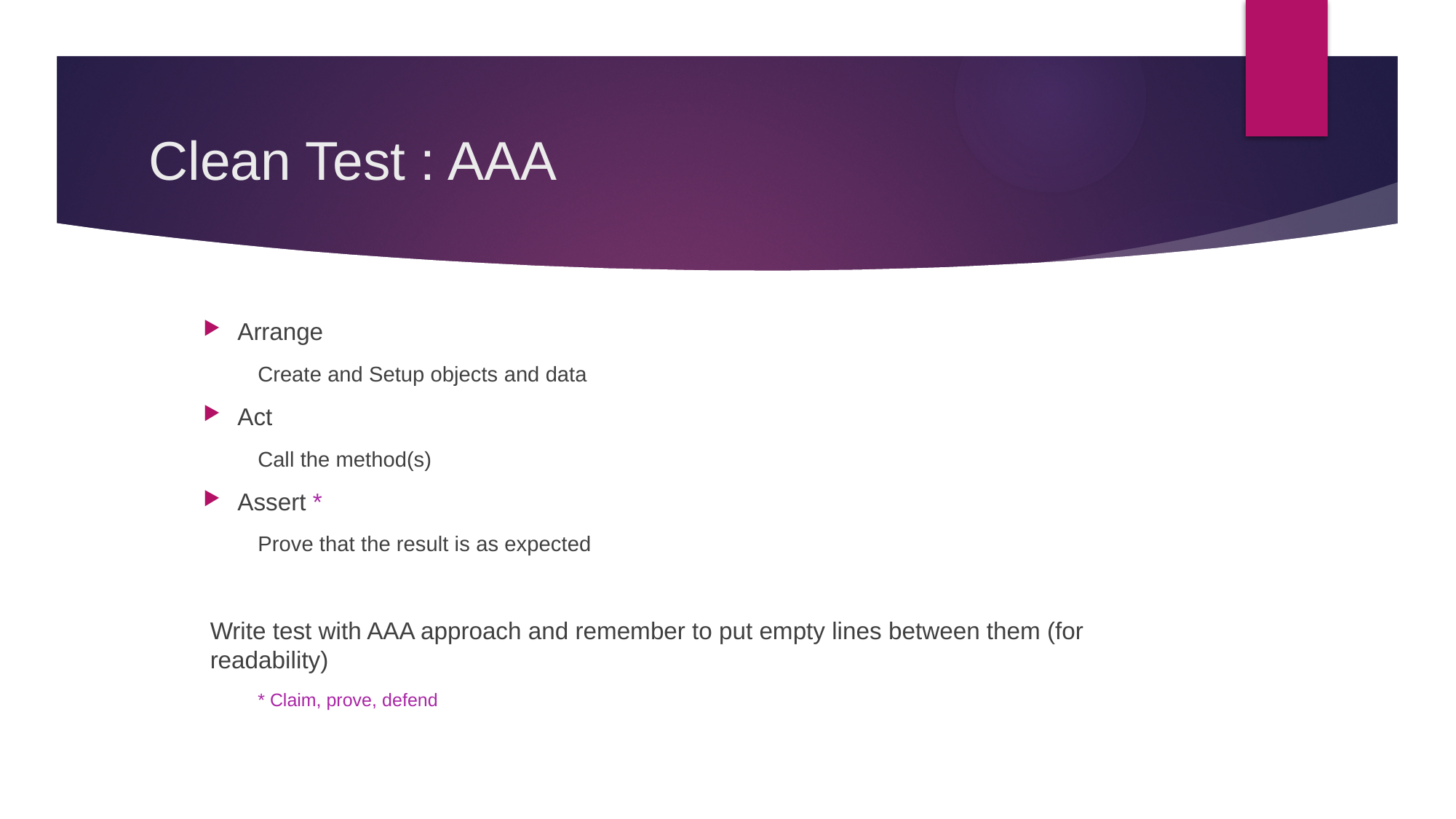

# Clean Test : AAA
Arrange
Create and Setup objects and data
Act
Call the method(s)
Assert *
Prove that the result is as expected

Write test with AAA approach and remember to put empty lines between them (for readability)
* Claim, prove, defend